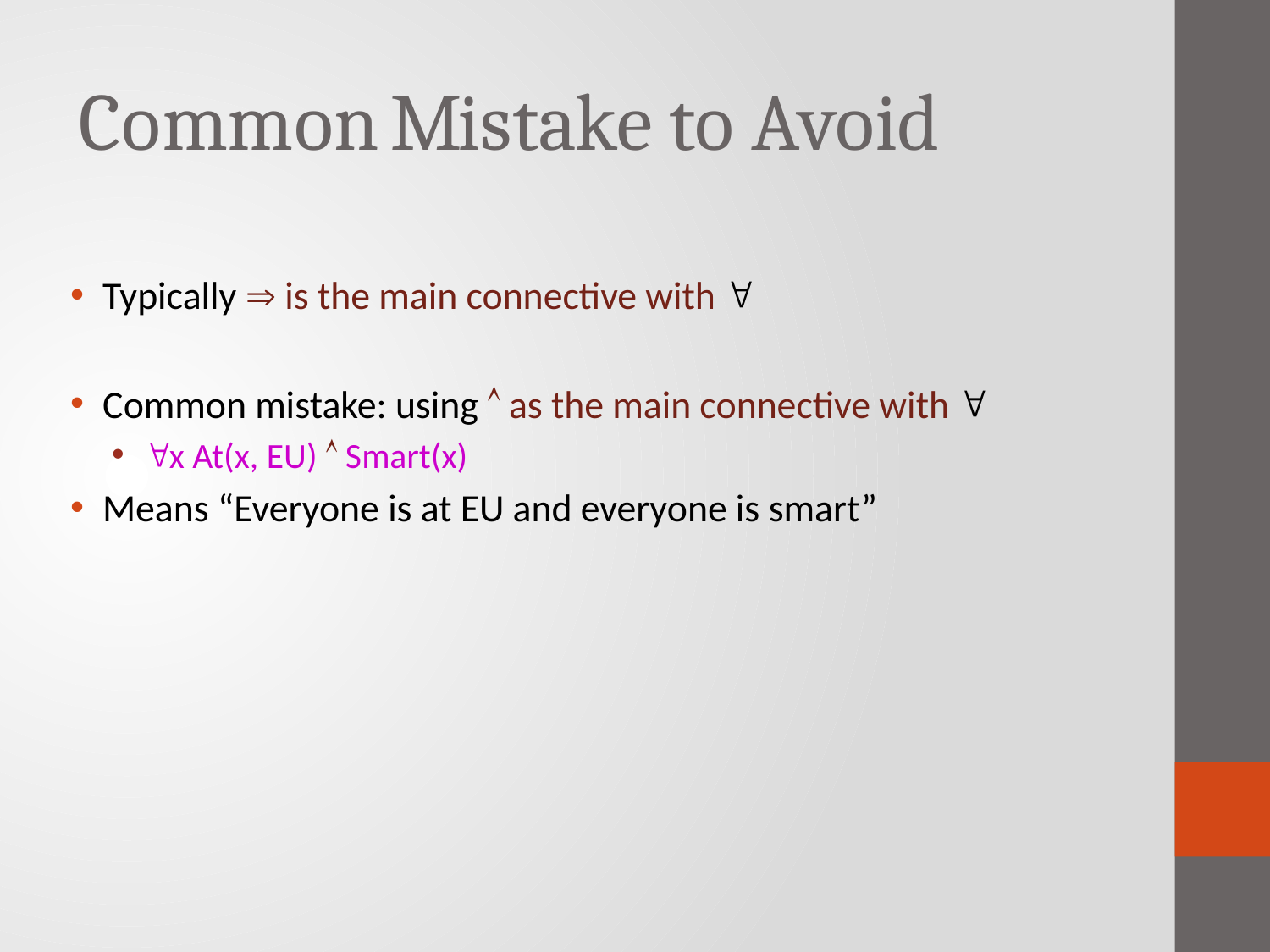

# Common Mistake to Avoid
Typically ⇒ is the main connective with ∀

Common mistake: using ∧ as the main connective with ∀
∀x At(x, EU) ∧ Smart(x)
Means “Everyone is at EU and everyone is smart”